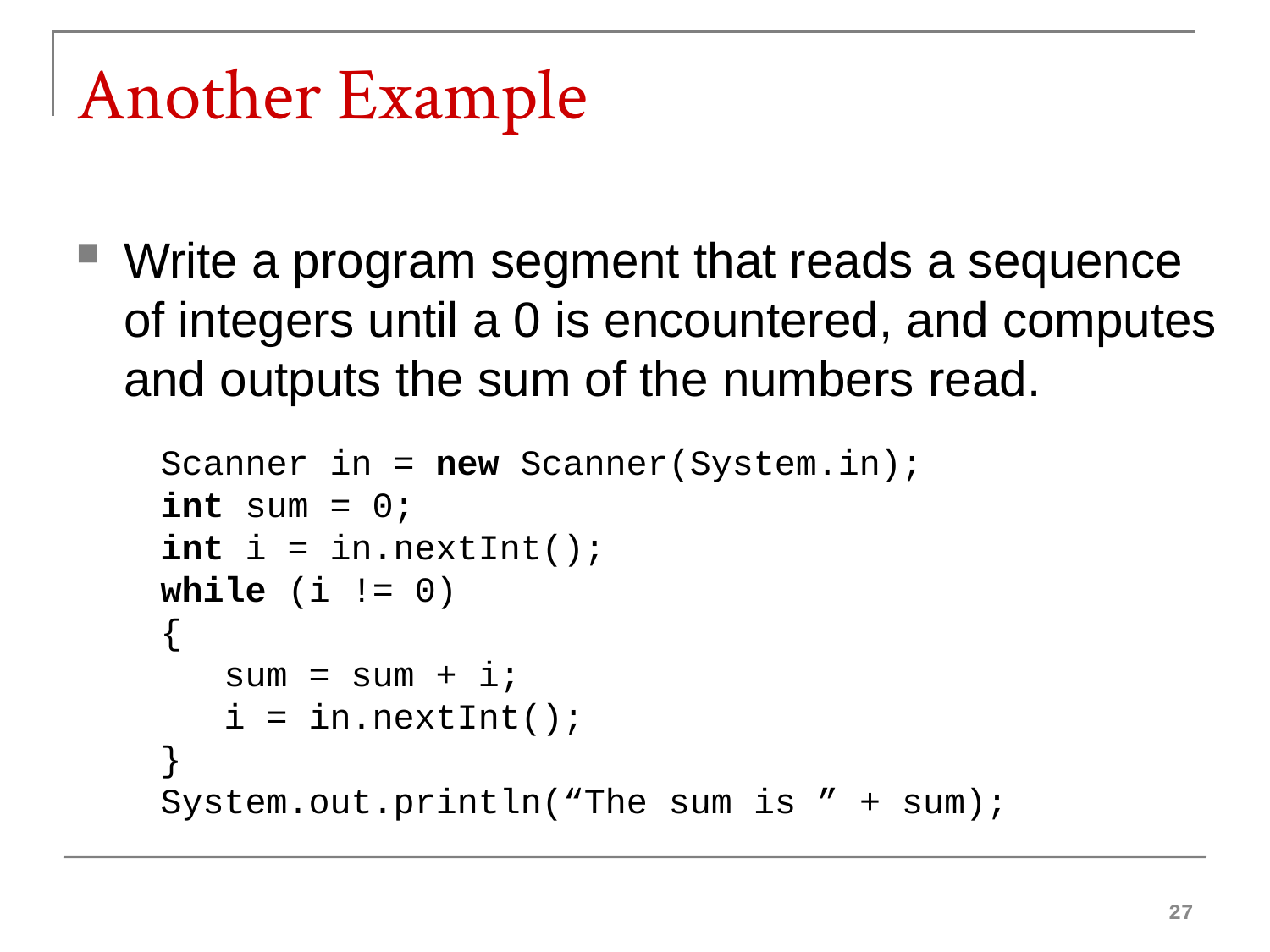

# Another Example
Write a program segment that reads a sequence of integers until a 0 is encountered, and computes and outputs the sum of the numbers read.
Scanner in = new Scanner(System.in);
int sum = 0;
int i = in.nextInt();
while (i != 0)
{
   sum = sum + i;
   i = in.nextInt();
}
System.out.println(“The sum is ” + sum);
27